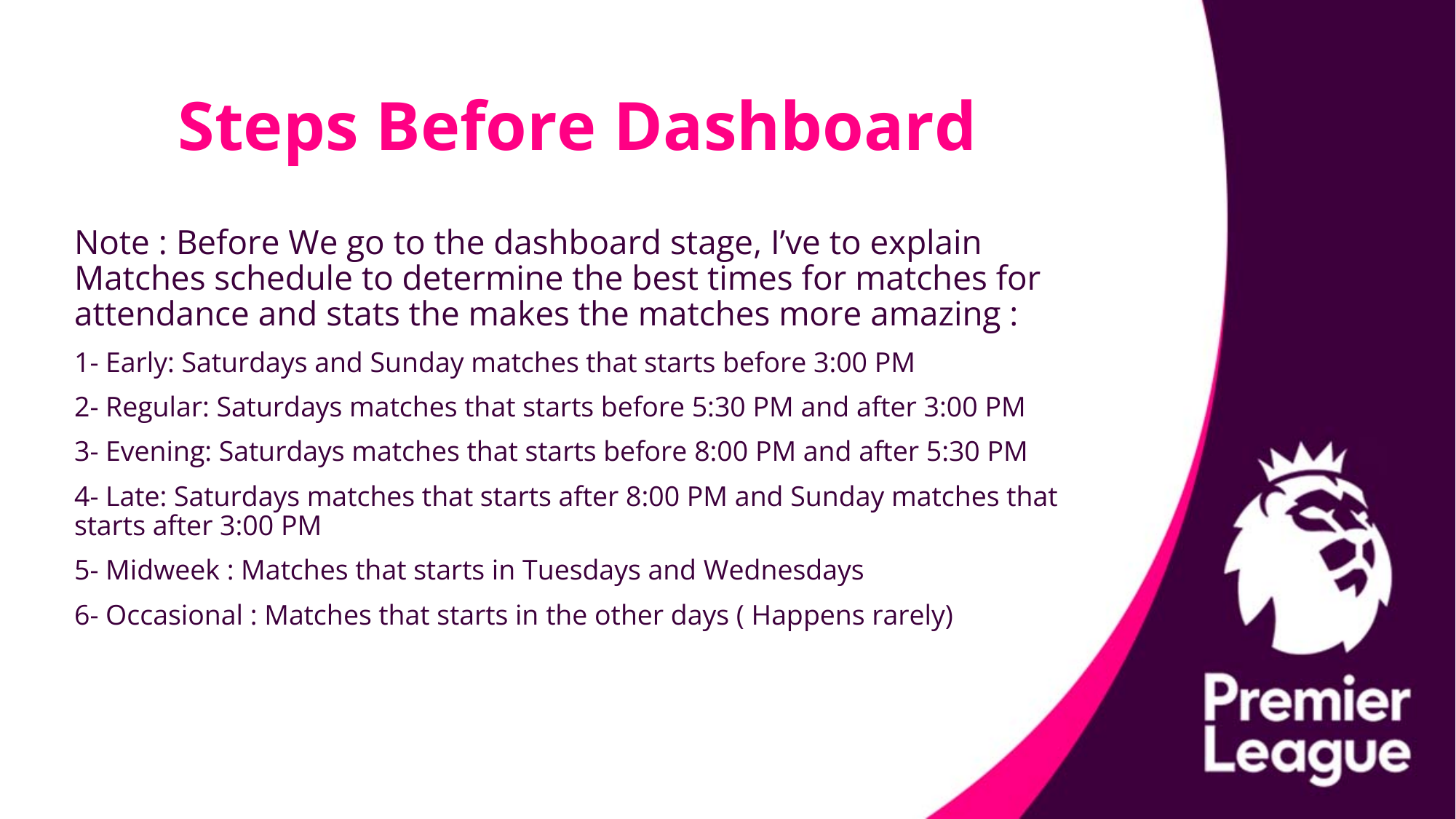

# Steps Before Dashboard
Note : Before We go to the dashboard stage, I’ve to explain Matches schedule to determine the best times for matches for attendance and stats the makes the matches more amazing :
1- Early: Saturdays and Sunday matches that starts before 3:00 PM
2- Regular: Saturdays matches that starts before 5:30 PM and after 3:00 PM
3- Evening: Saturdays matches that starts before 8:00 PM and after 5:30 PM
4- Late: Saturdays matches that starts after 8:00 PM and Sunday matches that starts after 3:00 PM
5- Midweek : Matches that starts in Tuesdays and Wednesdays
6- Occasional : Matches that starts in the other days ( Happens rarely)